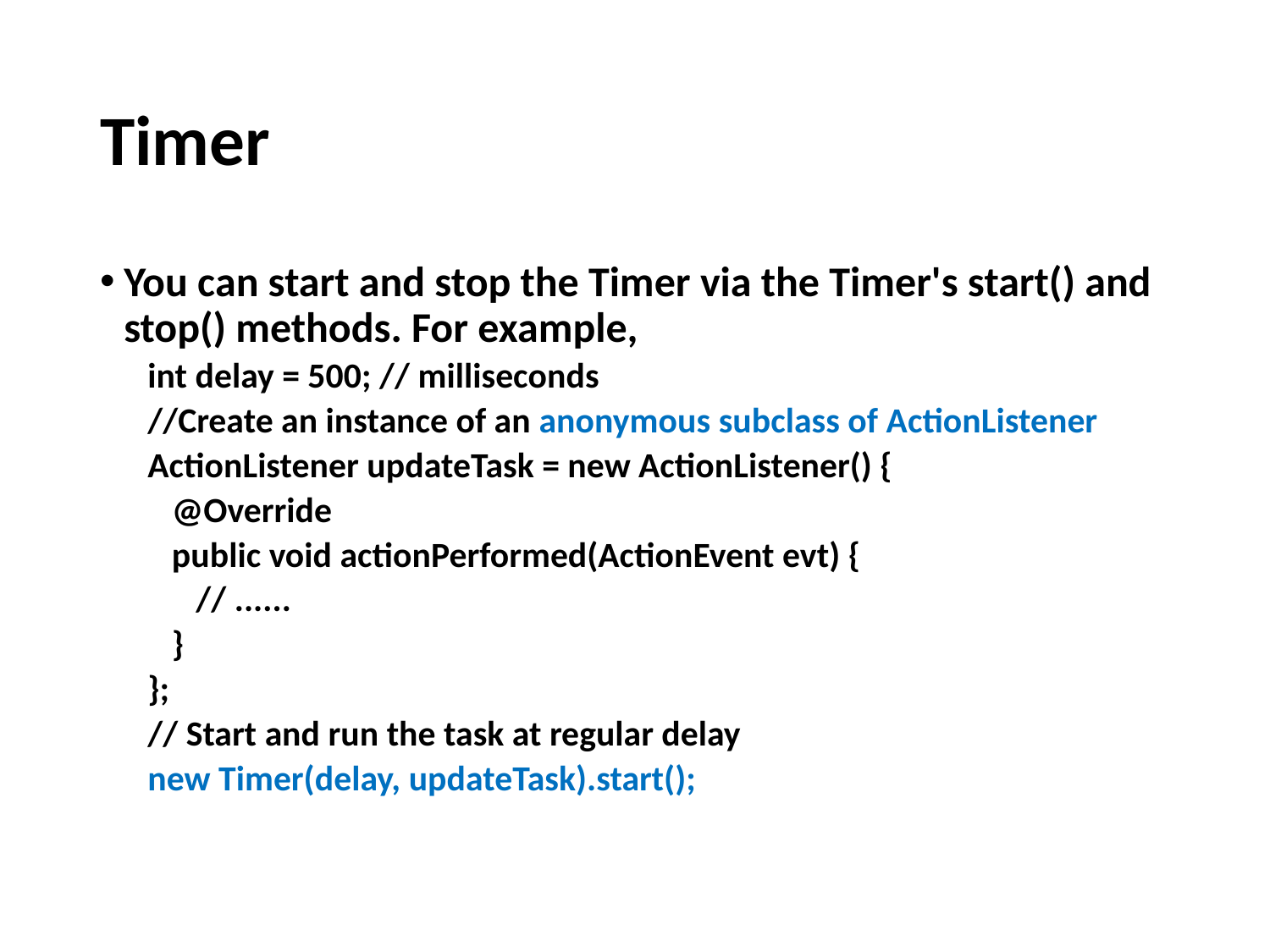

# Timer
You can start and stop the Timer via the Timer's start() and stop() methods. For example,
int delay = 500; // milliseconds
//Create an instance of an anonymous subclass of ActionListener
ActionListener updateTask = new ActionListener() {
   @Override
   public void actionPerformed(ActionEvent evt) {
      // ......
   }
};
// Start and run the task at regular delay
new Timer(delay, updateTask).start();